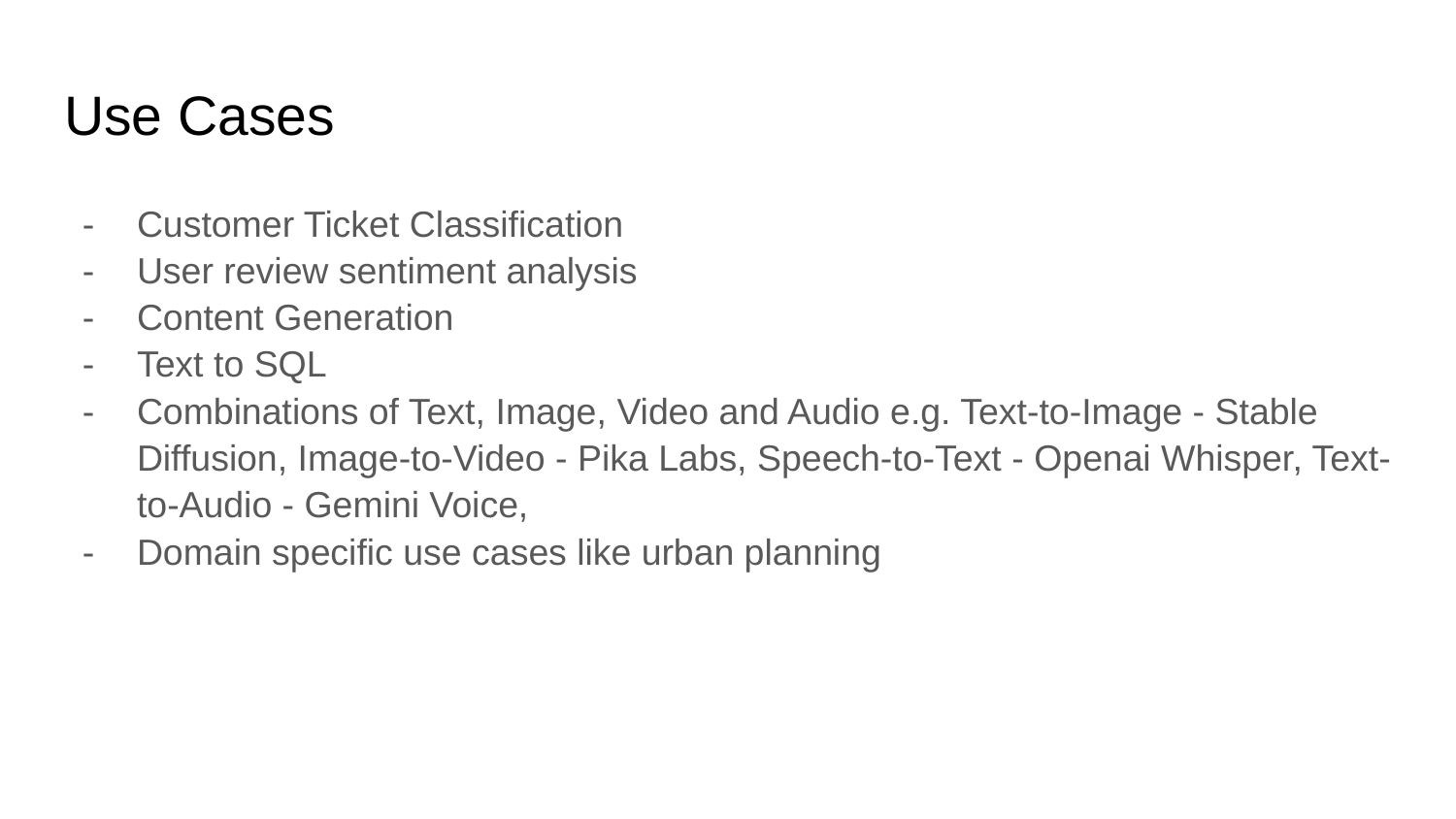

# Use Cases
Customer Ticket Classification
User review sentiment analysis
Content Generation
Text to SQL
Combinations of Text, Image, Video and Audio e.g. Text-to-Image - Stable Diffusion, Image-to-Video - Pika Labs, Speech-to-Text - Openai Whisper, Text-to-Audio - Gemini Voice,
Domain specific use cases like urban planning